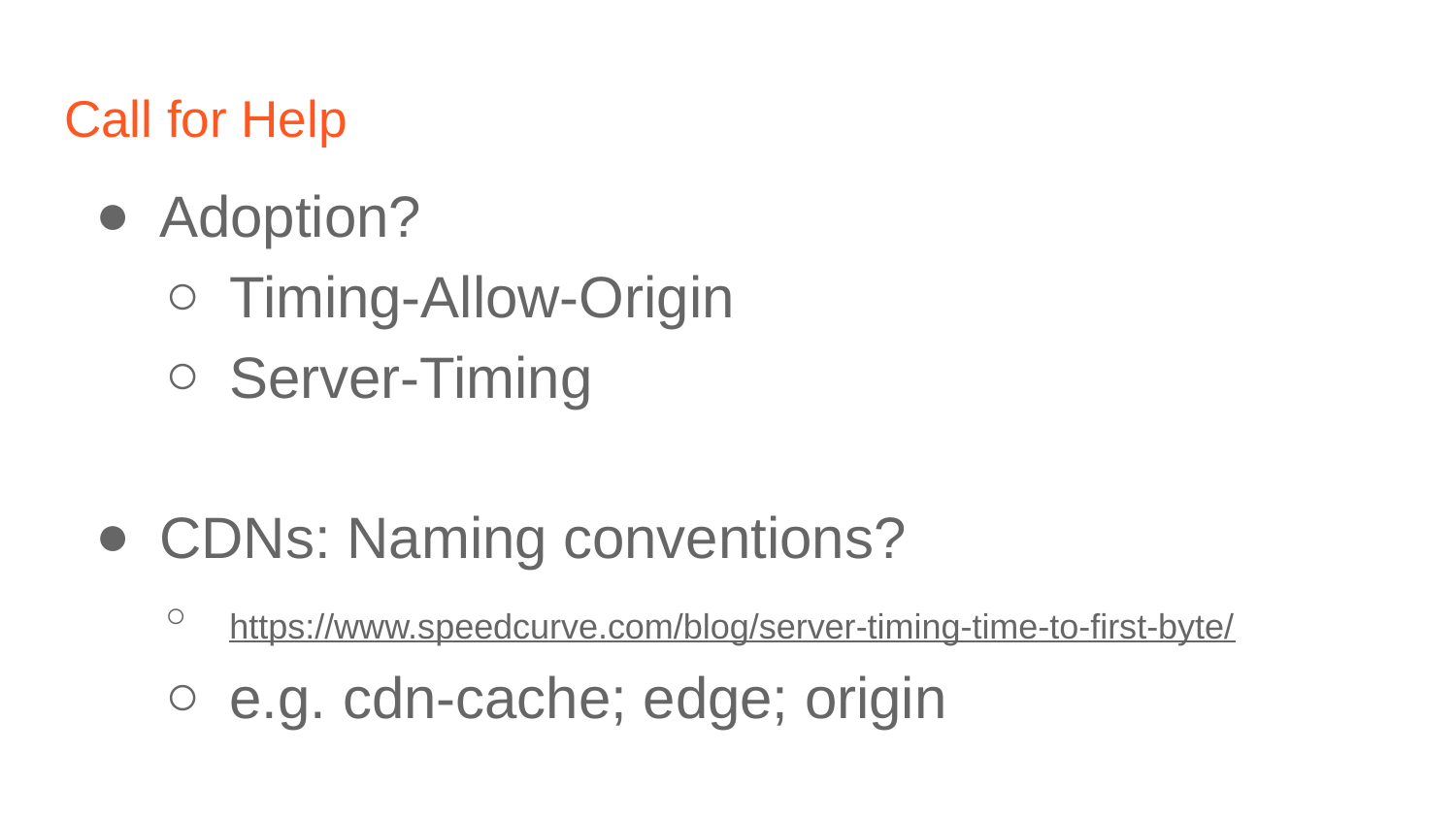

# Call for Help
Adoption?
Timing-Allow-Origin
Server-Timing
CDNs: Naming conventions?
https://www.speedcurve.com/blog/server-timing-time-to-first-byte/
e.g. cdn-cache; edge; origin